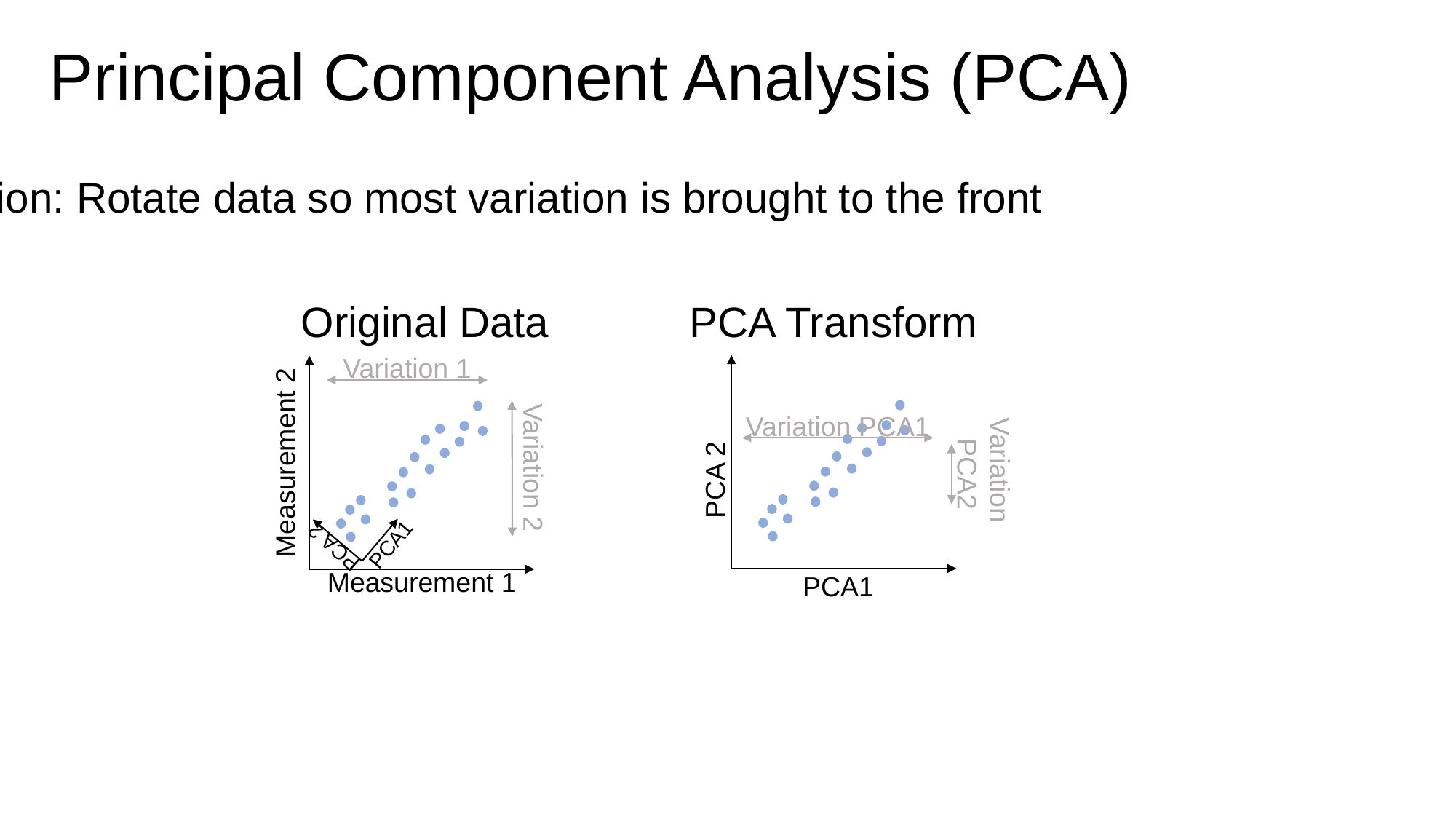

# Principal Component Analysis (PCA)
Intuition: Rotate data so most variation is brought to the front
Original Data

Measurement 2

Measurement 1
PCA Transform
Variation 1
Variation 2

Variation PCA1
Variation
PCA2
PCA 2
PCA1
PCA 2
PCA1